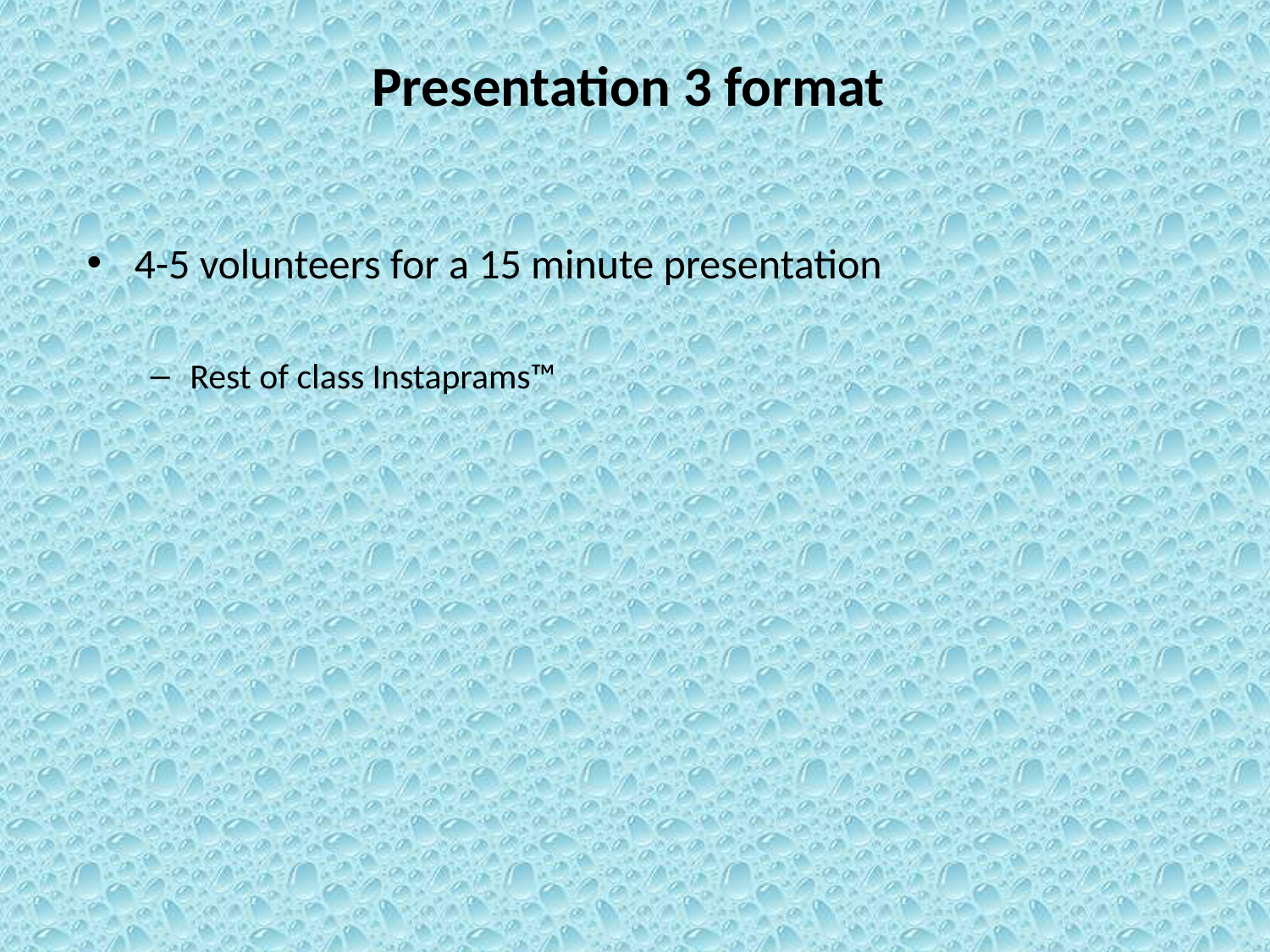

# Presentation 3 format

4-5 volunteers for a 15 minute presentation

Rest of class Instaprams™